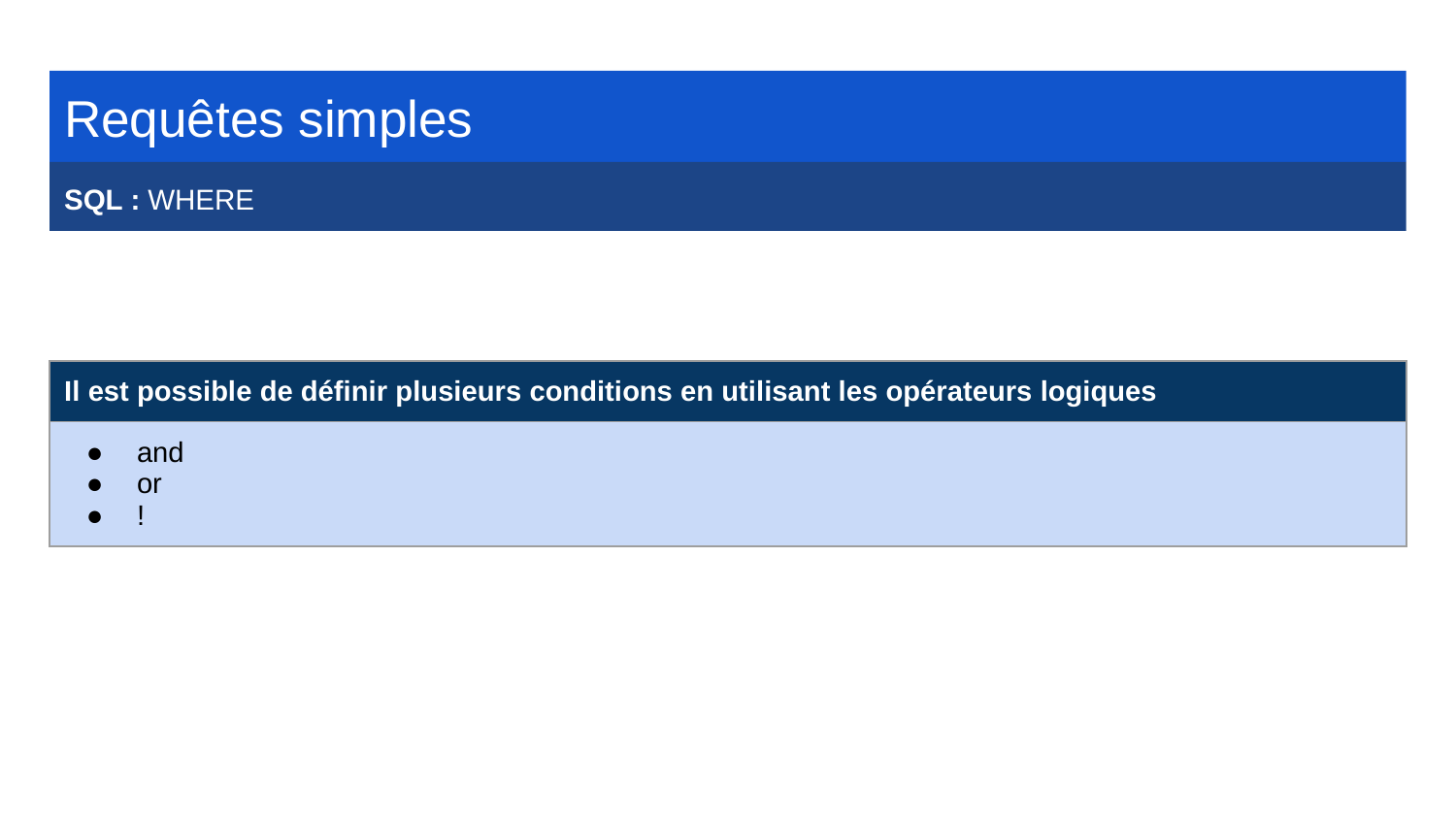

Requêtes simples
SQL : WHERE
| Il est possible de définir plusieurs conditions en utilisant les opérateurs logiques |
| --- |
| and or ! |